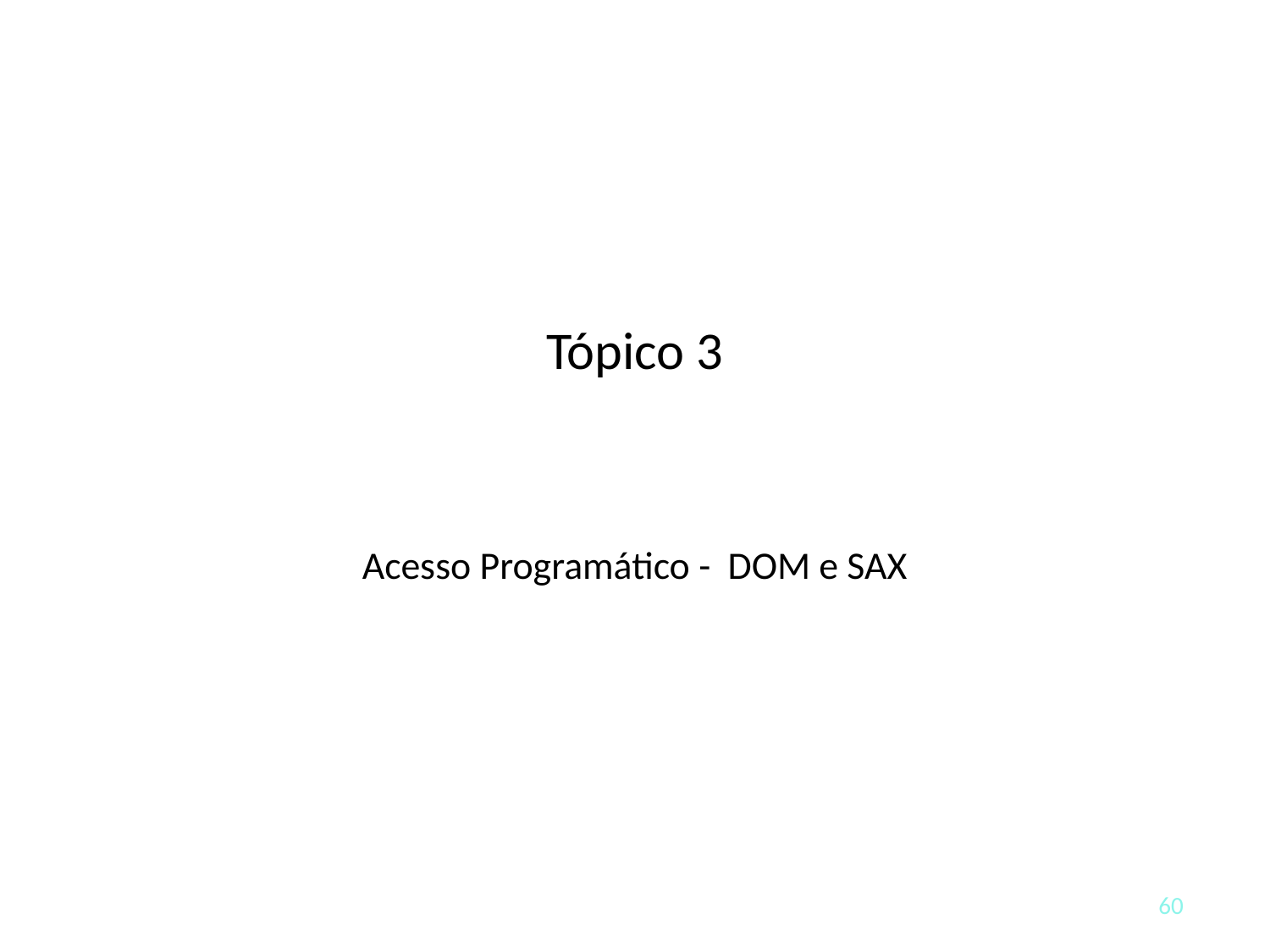

# Tópico 3
Acesso Programático -  DOM e SAX